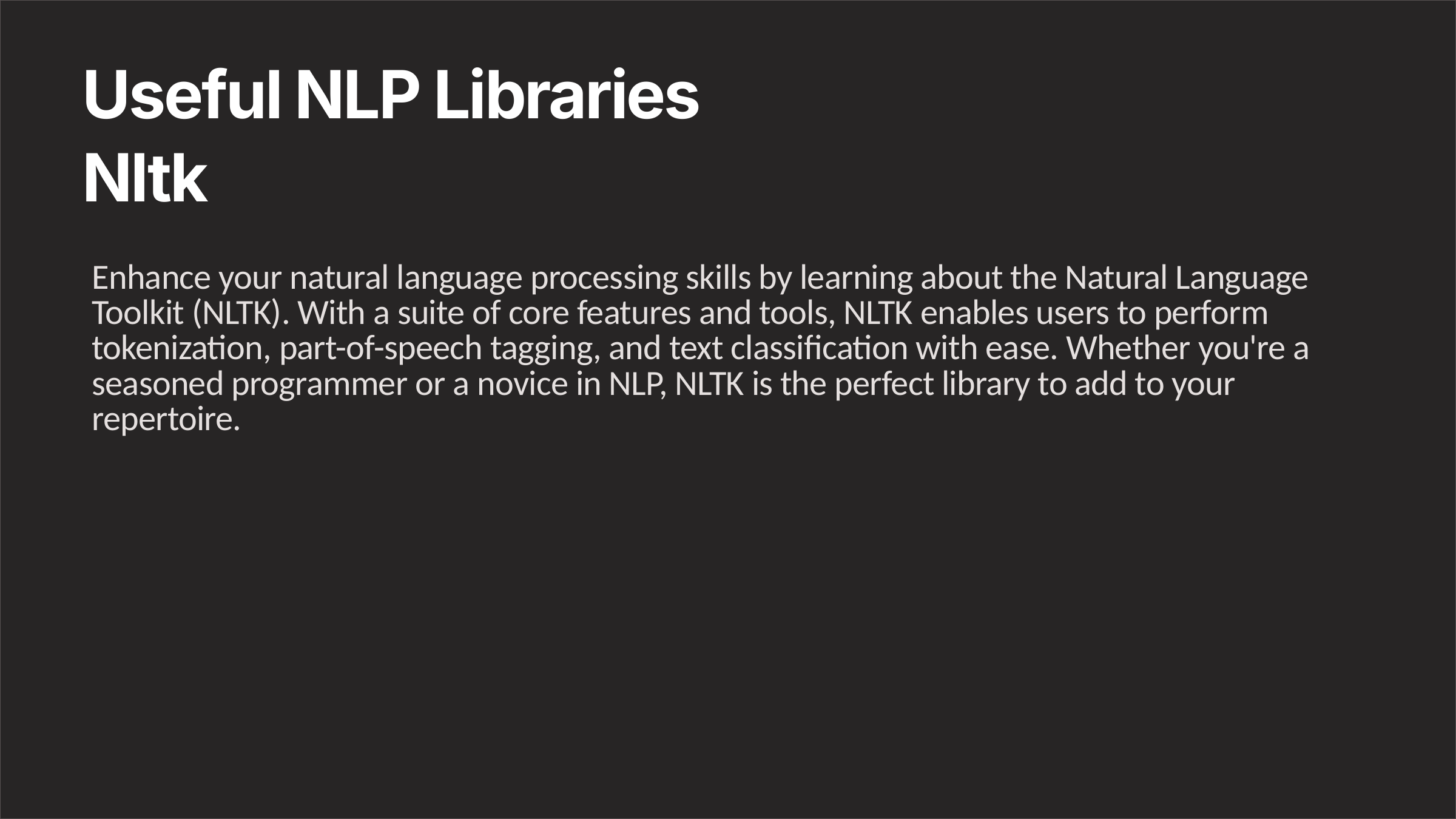

Useful NLP Libraries Nltk
Enhance your natural language processing skills by learning about the Natural Language Toolkit (NLTK). With a suite of core features and tools, NLTK enables users to perform tokenization, part-of-speech tagging, and text classification with ease. Whether you're a seasoned programmer or a novice in NLP, NLTK is the perfect library to add to your repertoire.